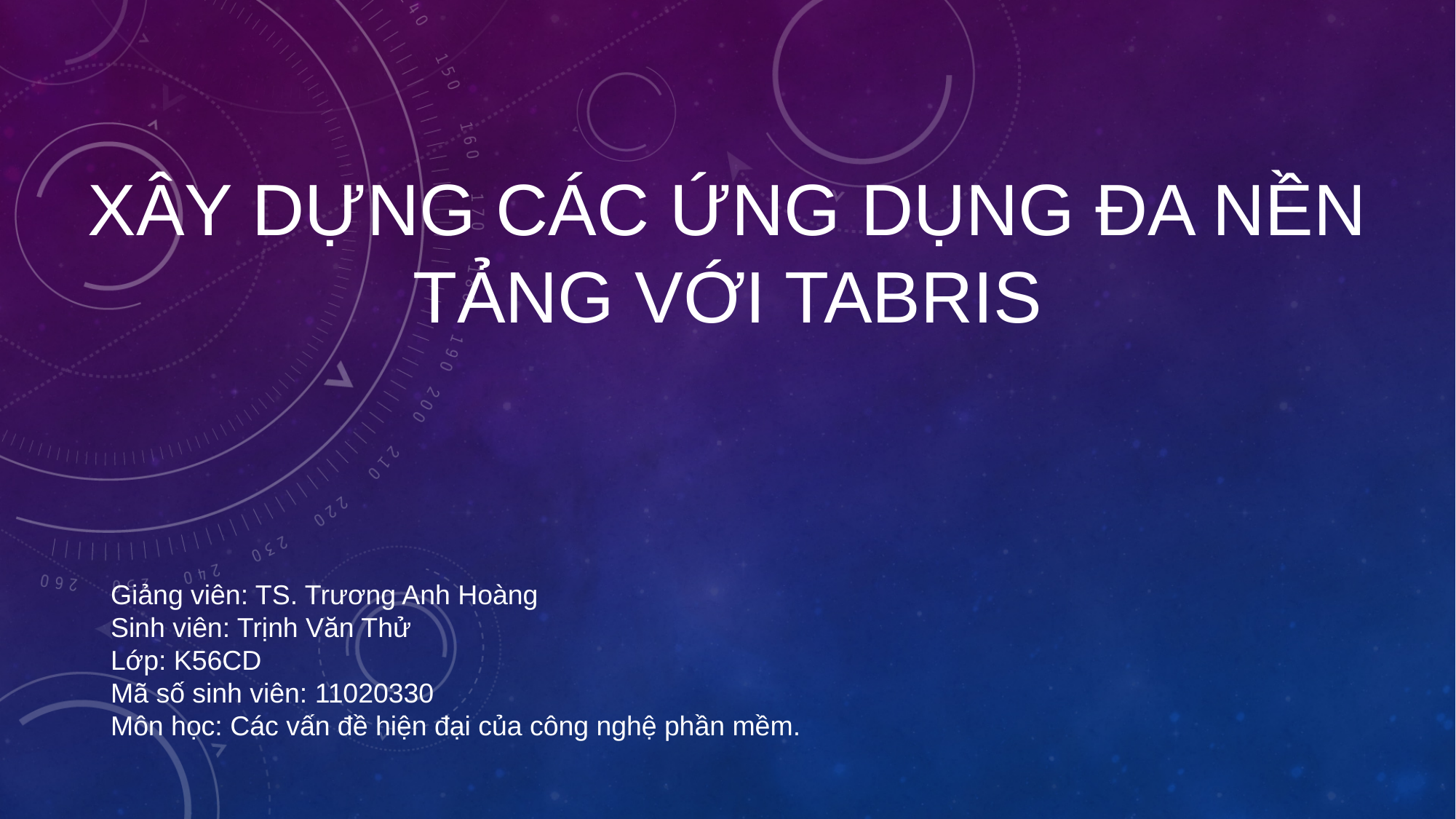

# Xây dựng các ứng dụng đa nền tảng với Tabris
Giảng viên: TS. Trương Anh Hoàng
Sinh viên: Trịnh Văn Thử
Lớp: K56CD
Mã số sinh viên: 11020330
Môn học: Các vấn đề hiện đại của công nghệ phần mềm.